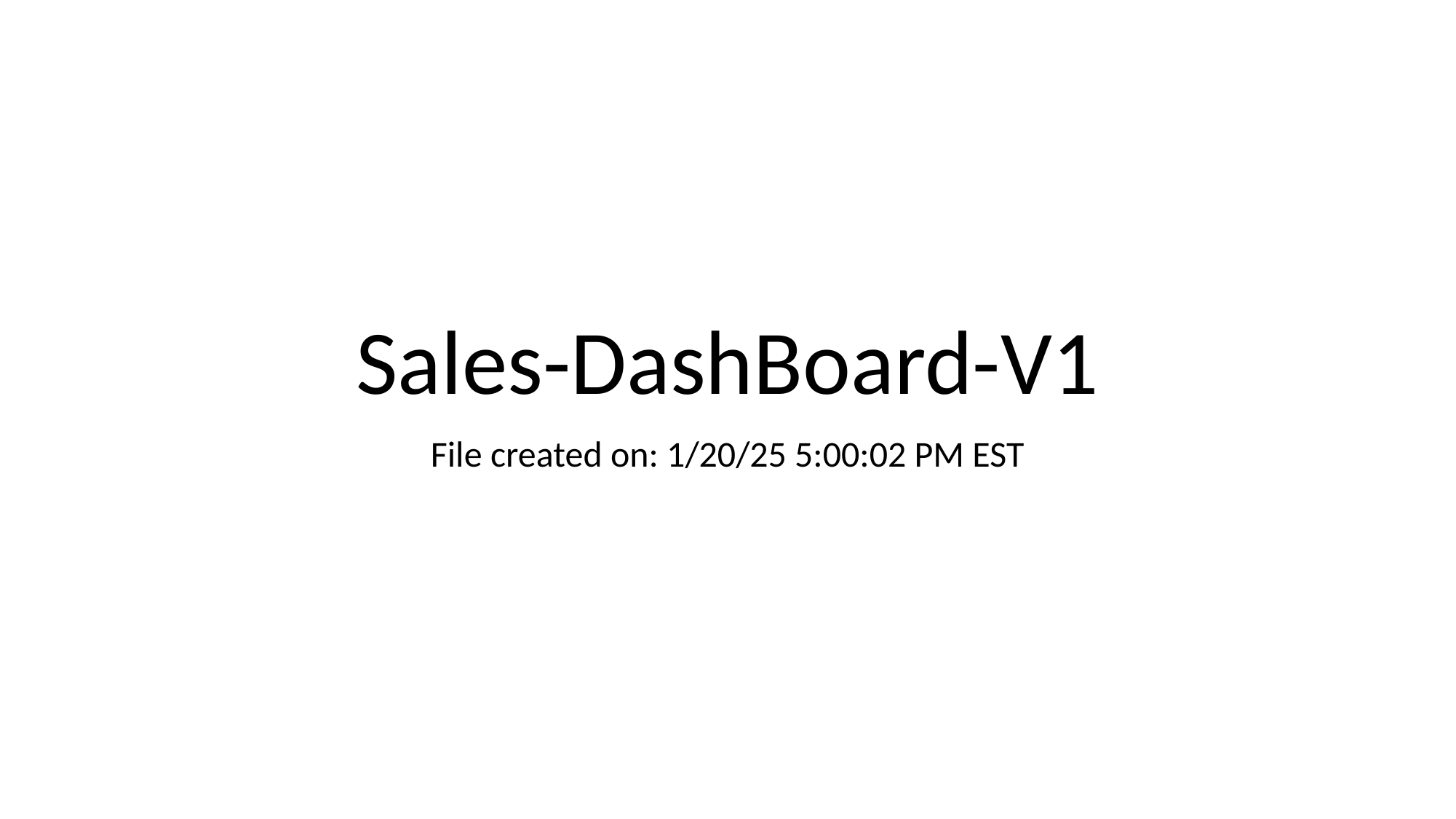

# Sales-DashBoard-V1
File created on: 1/20/25 5:00:02 PM EST